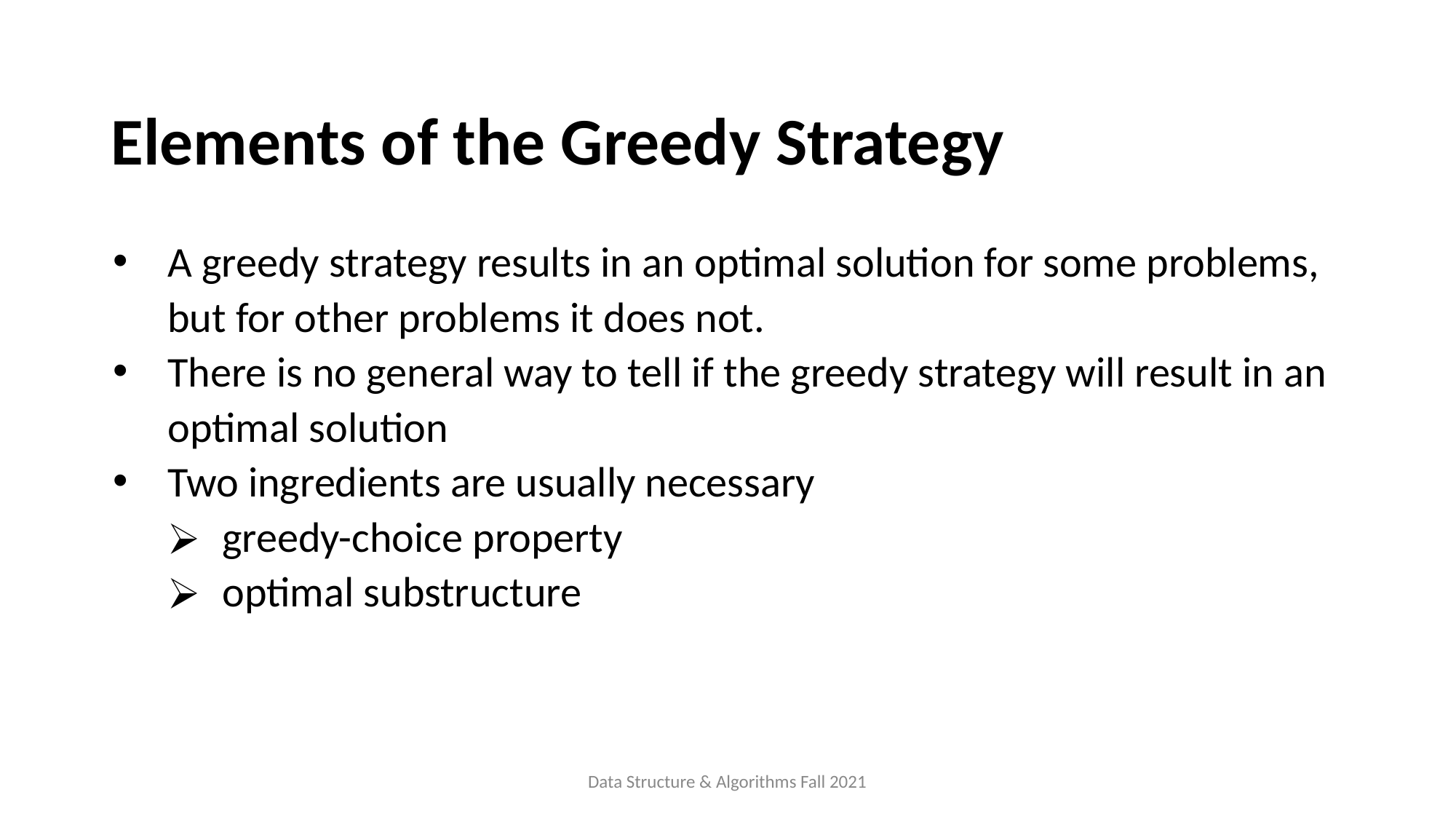

Elements of the Greedy Strategy
A greedy strategy results in an optimal solution for some problems, but for other problems it does not.
There is no general way to tell if the greedy strategy will result in an optimal solution
Two ingredients are usually necessary
greedy-choice property
optimal substructure
Data Structure & Algorithms Fall 2021